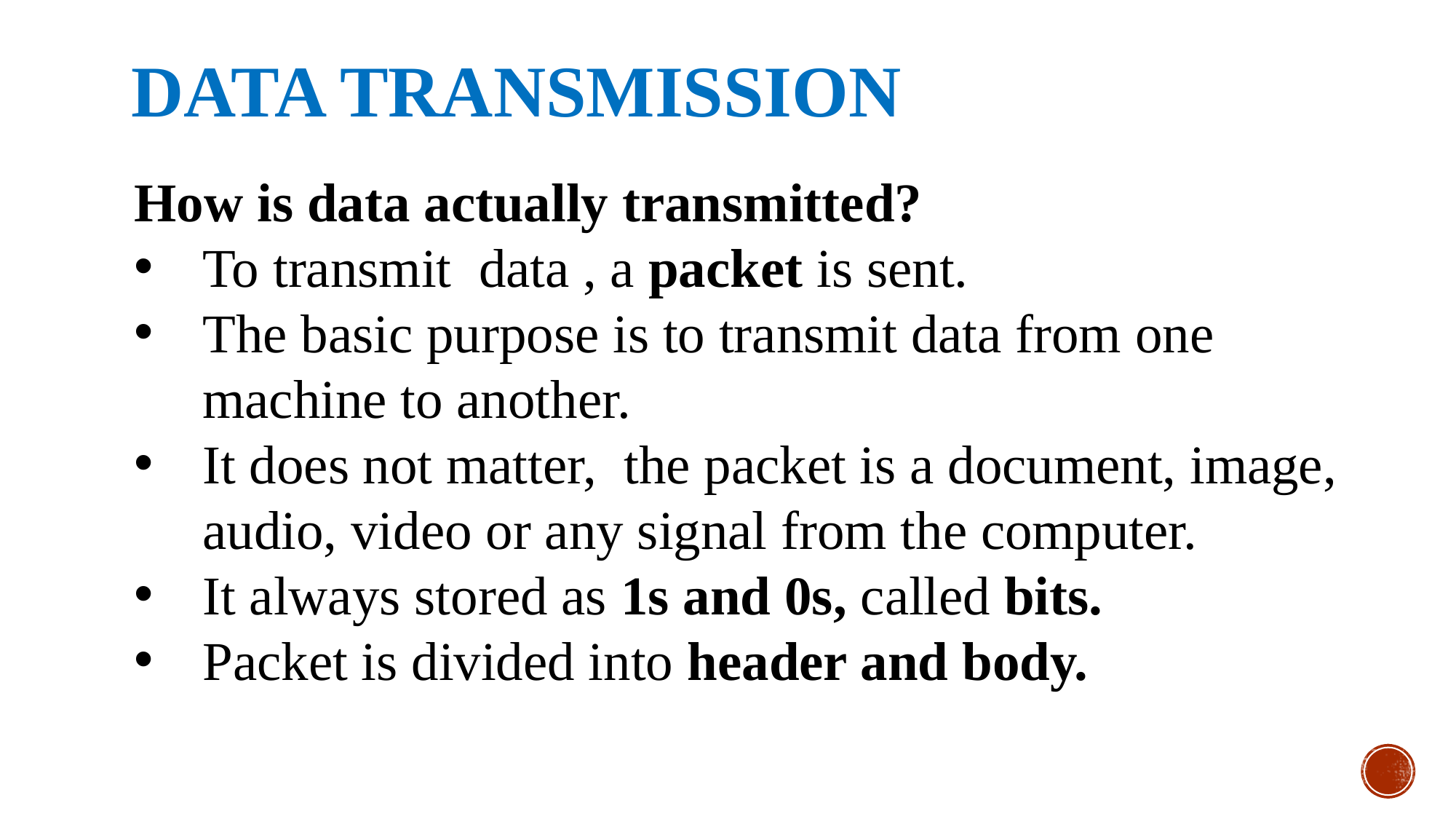

Data transmission
How is data actually transmitted?
To transmit  data , a packet is sent.
The basic purpose is to transmit data from one machine to another.
It does not matter,  the packet is a document, image, audio, video or any signal from the computer.
It always stored as 1s and 0s, called bits.
Packet is divided into header and body.